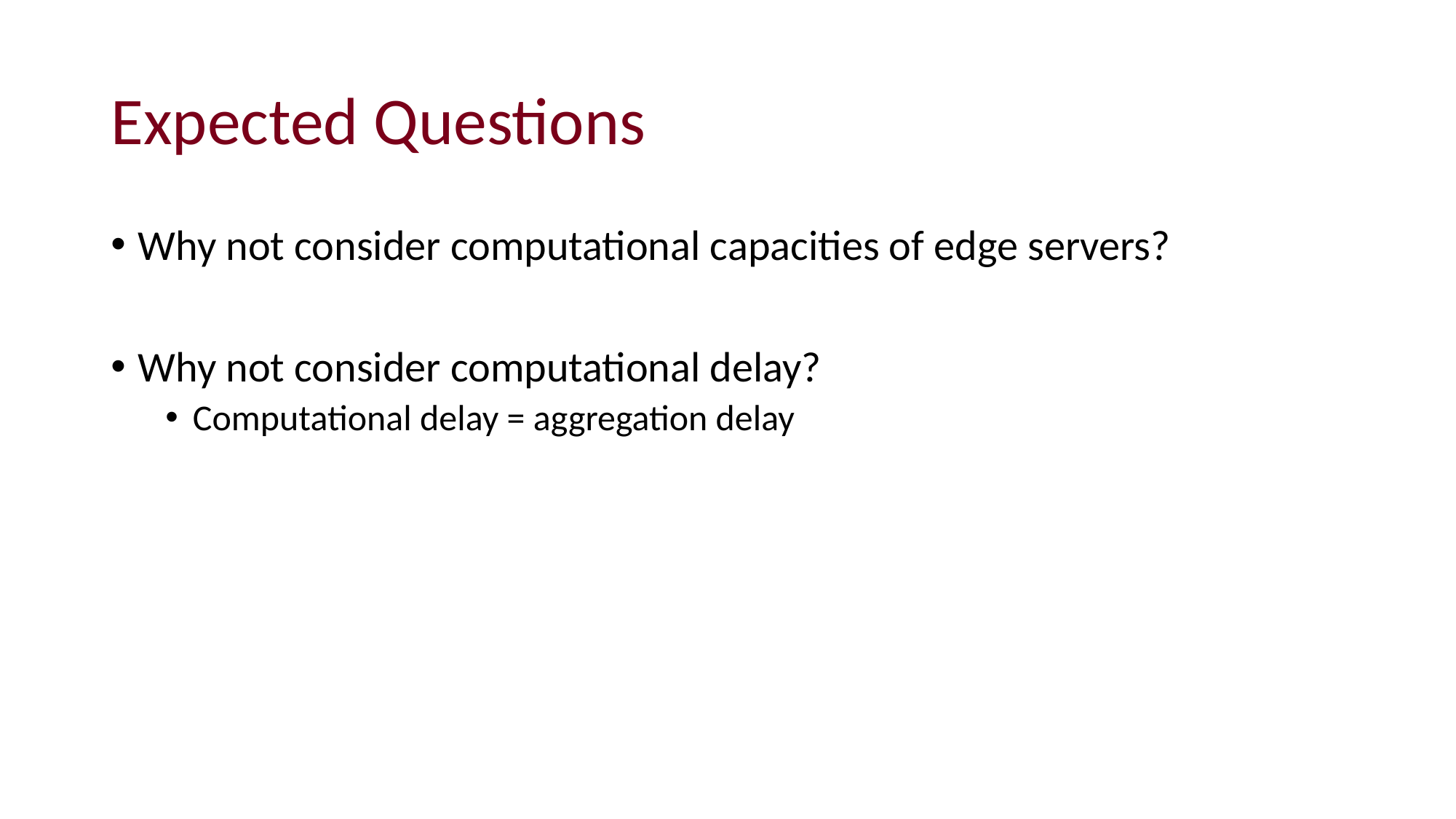

# Expected Questions
Why not consider computational capacities of edge servers?

Why not consider computational delay?
Computational delay = aggregation delay